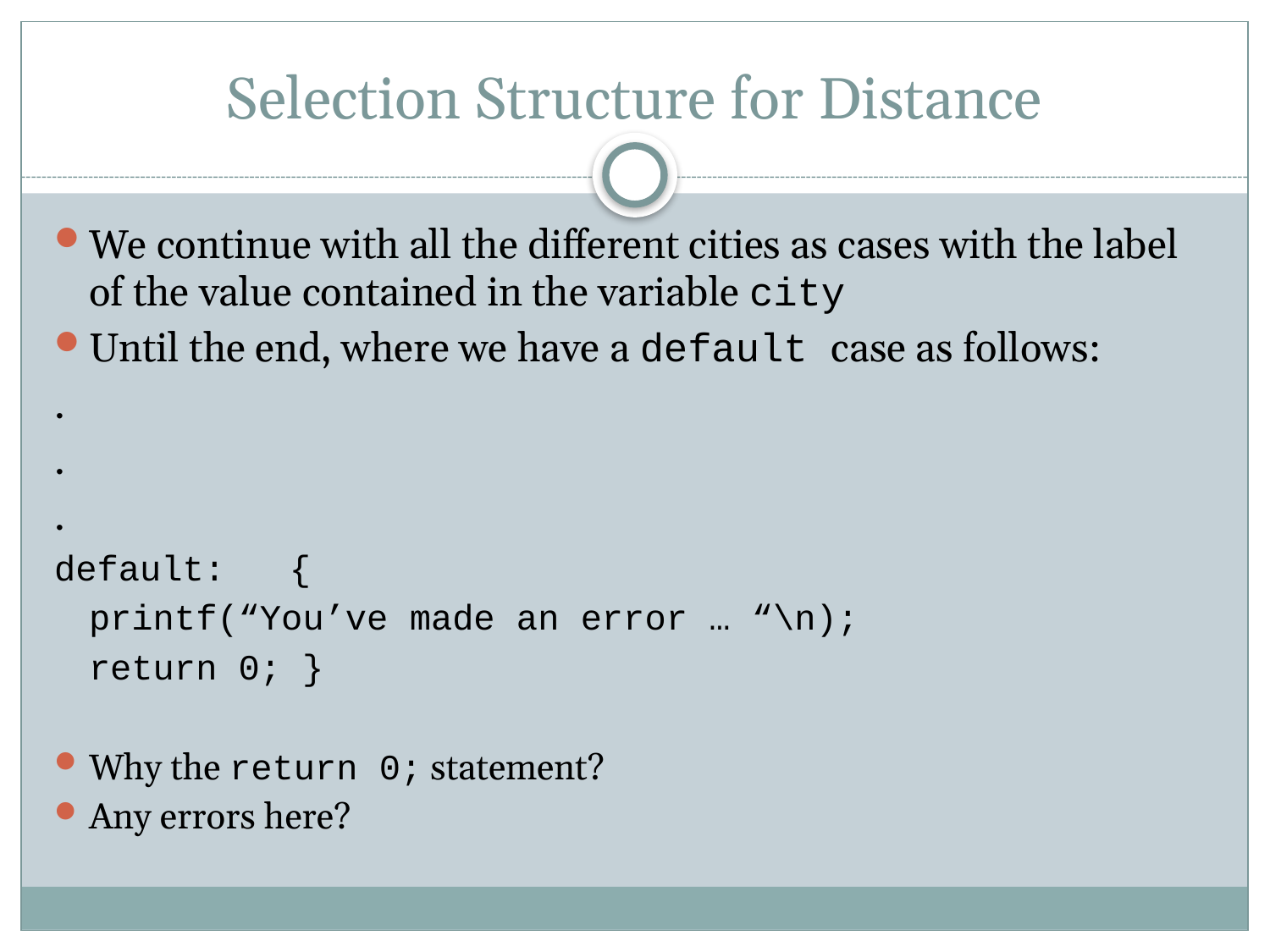

# Selection Structure for Distance
We continue with all the different cities as cases with the label of the value contained in the variable city
Until the end, where we have a default case as follows:
.
.
.
default:   {
	printf(“You’ve made an error … “\n);
	return 0;	}

Why the return 0; statement?
Any errors here?